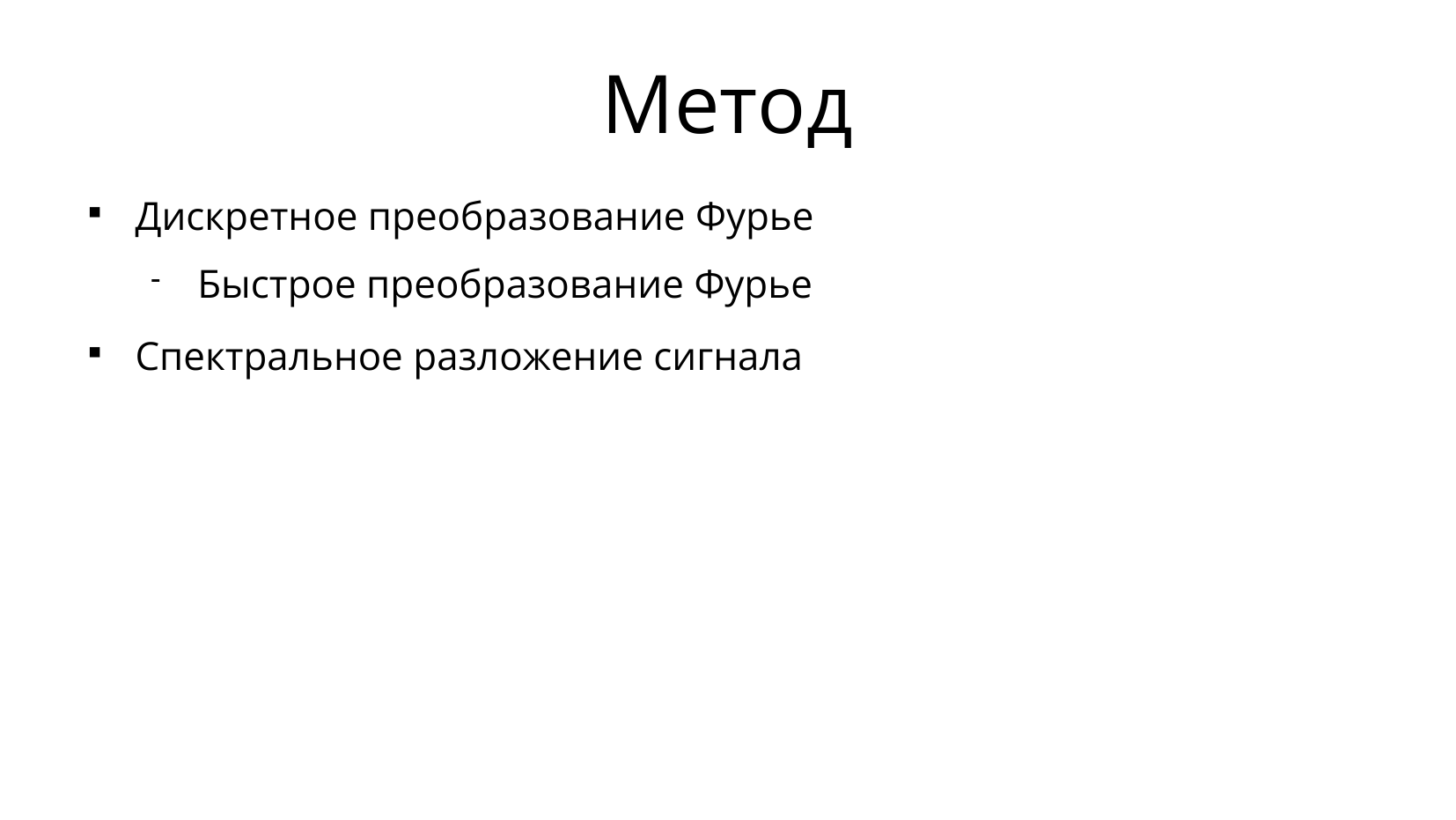

Метод
Дискретное преобразование Фурье
Быстрое преобразование Фурье
Спектральное разложение сигнала